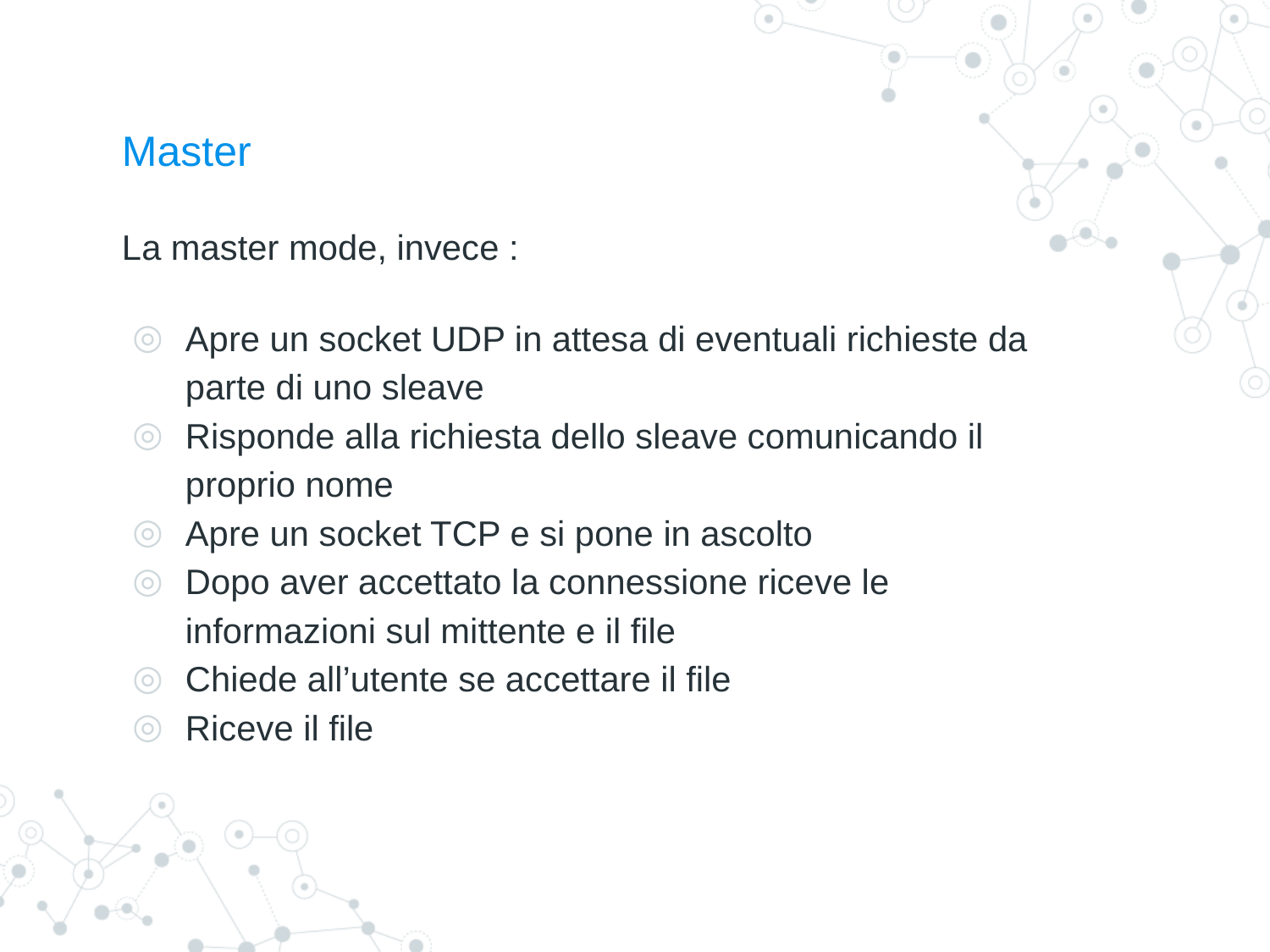

# Master
La master mode, invece :

Apre un socket UDP in attesa di eventuali richieste da parte di uno sleave
Risponde alla richiesta dello sleave comunicando il proprio nome
Apre un socket TCP e si pone in ascolto
Dopo aver accettato la connessione riceve le informazioni sul mittente e il file
Chiede all’utente se accettare il file
Riceve il file